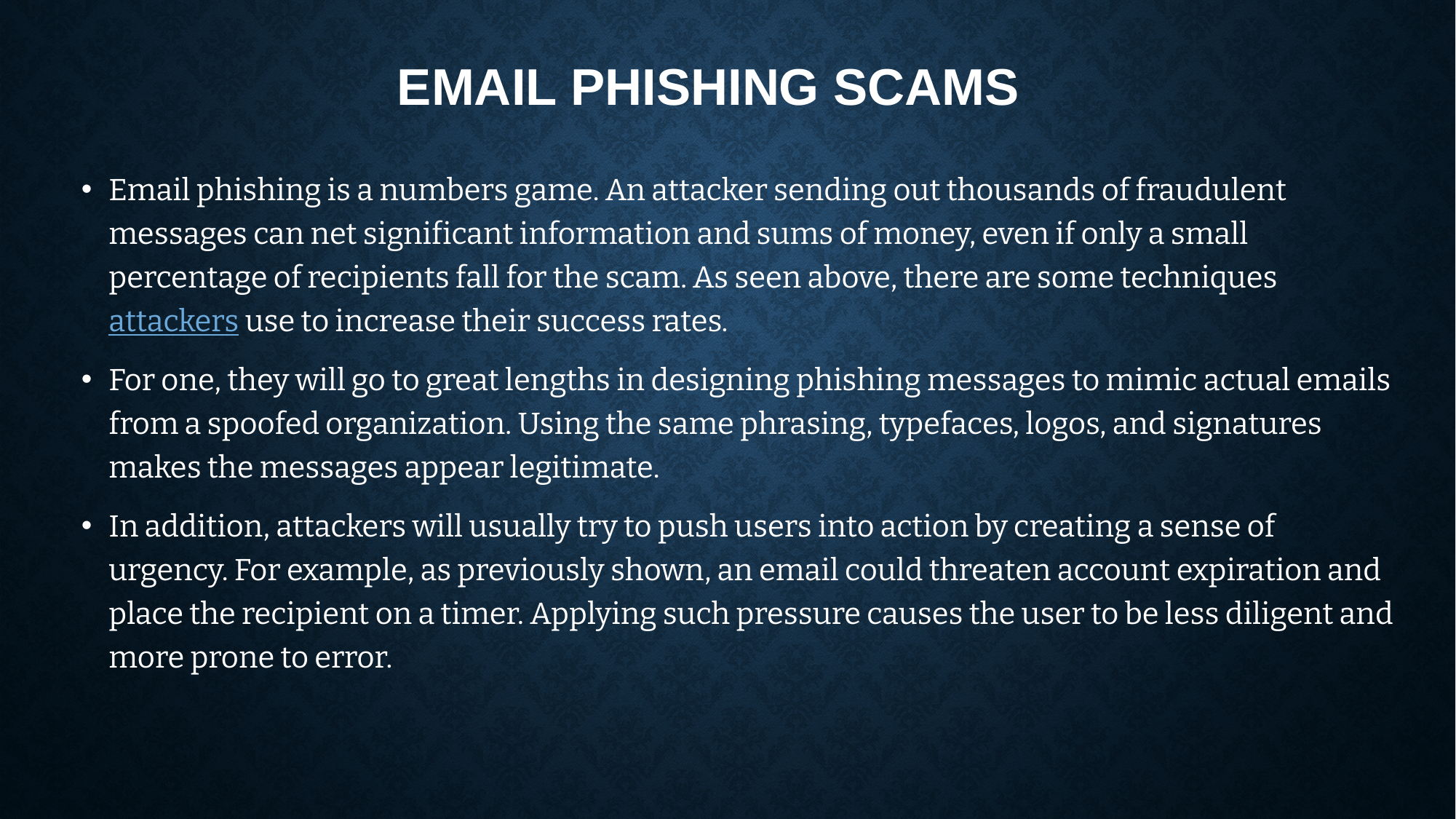

# Email phishing scams
Email phishing is a numbers game. An attacker sending out thousands of fraudulent messages can net significant information and sums of money, even if only a small percentage of recipients fall for the scam. As seen above, there are some techniques attackers use to increase their success rates.
For one, they will go to great lengths in designing phishing messages to mimic actual emails from a spoofed organization. Using the same phrasing, typefaces, logos, and signatures makes the messages appear legitimate.
In addition, attackers will usually try to push users into action by creating a sense of urgency. For example, as previously shown, an email could threaten account expiration and place the recipient on a timer. Applying such pressure causes the user to be less diligent and more prone to error.